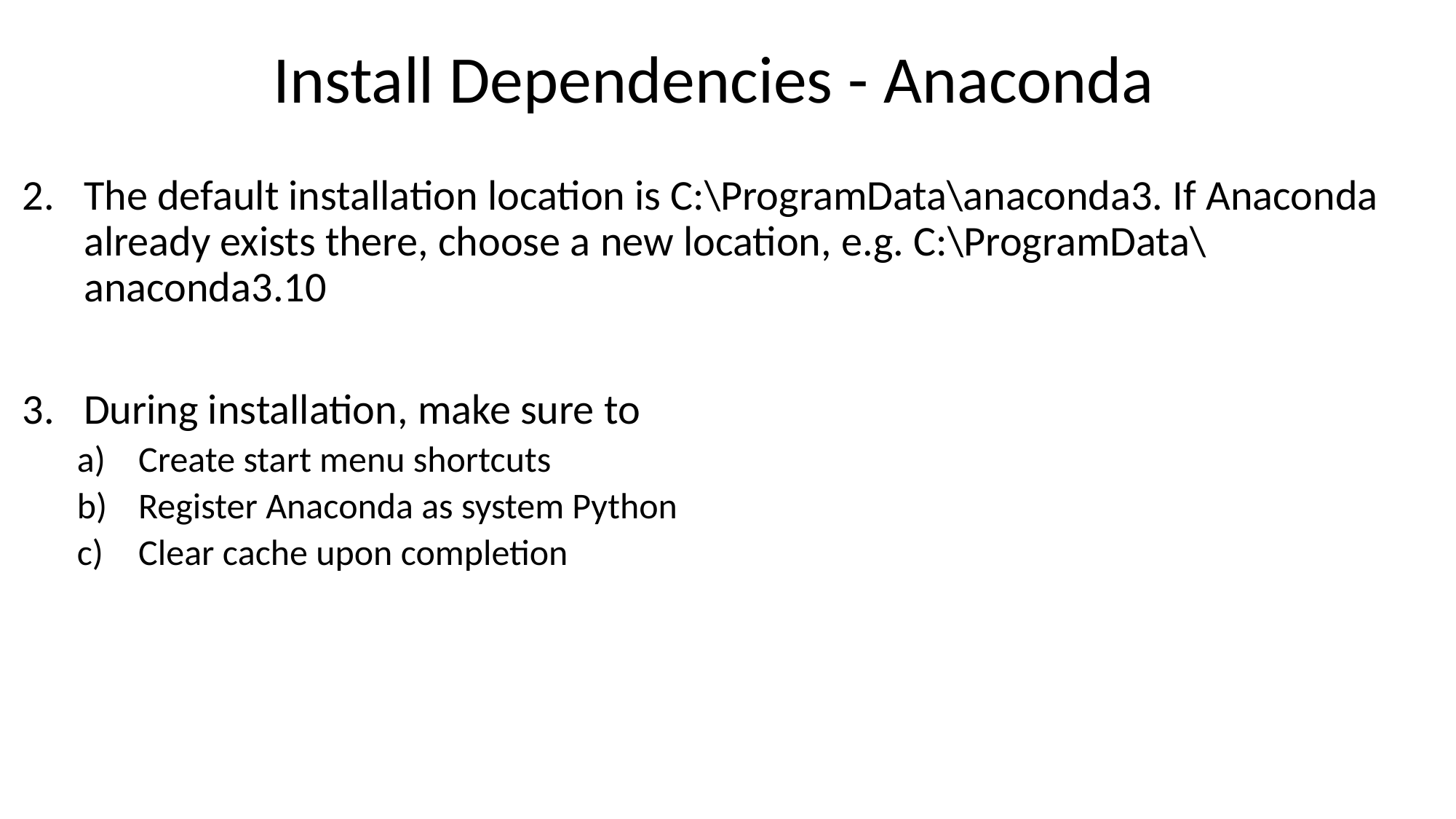

# Install Dependencies - Anaconda
The default installation location is C:\ProgramData\anaconda3. If Anaconda already exists there, choose a new location, e.g. C:\ProgramData\anaconda3.10

During installation, make sure to
Create start menu shortcuts
Register Anaconda as system Python
Clear cache upon completion